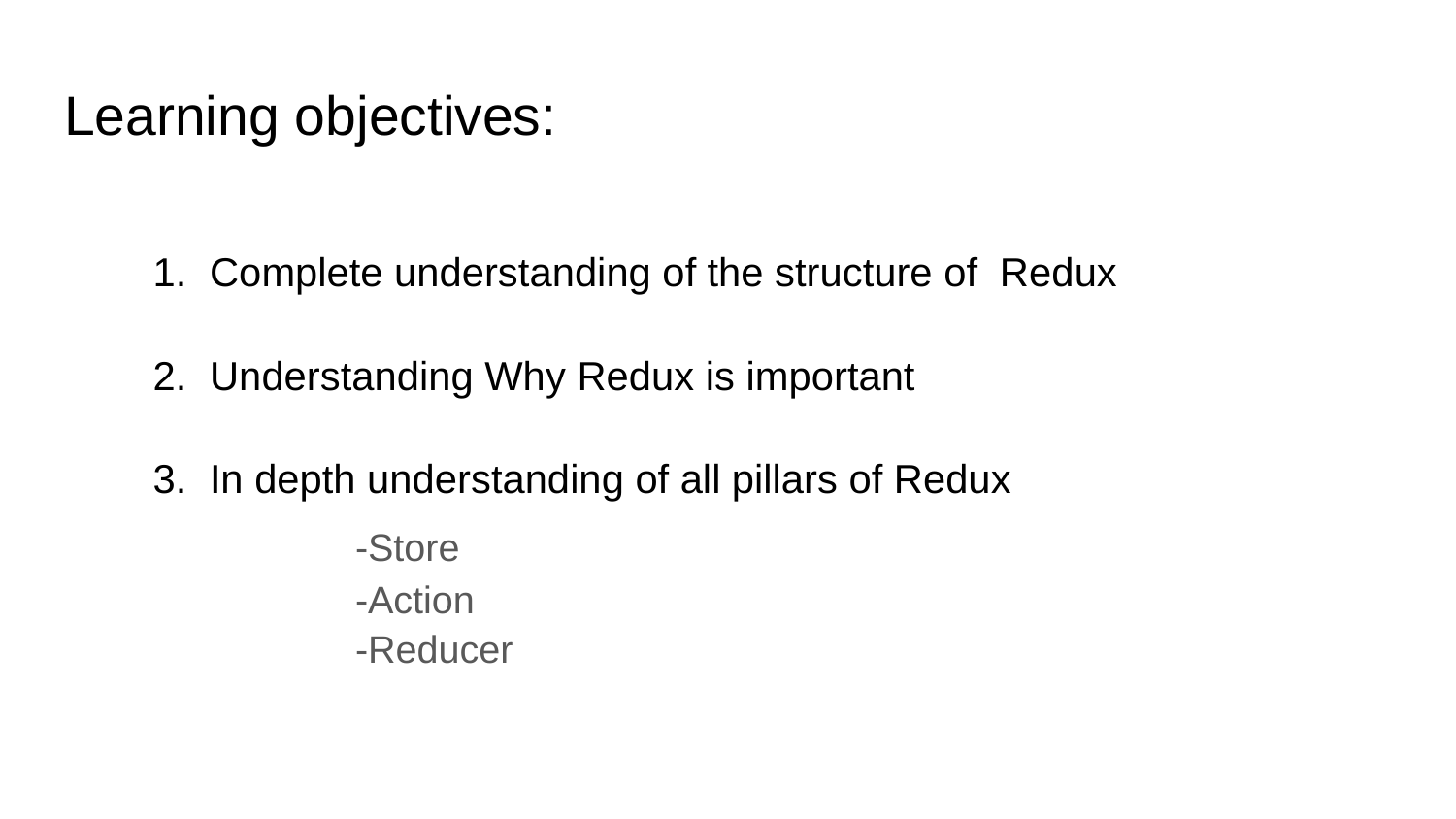

# Learning objectives:

Complete understanding of the structure of  Redux

Understanding Why Redux is important

In depth understanding of all pillars of Redux
		-Store
		-Action
		-Reducer